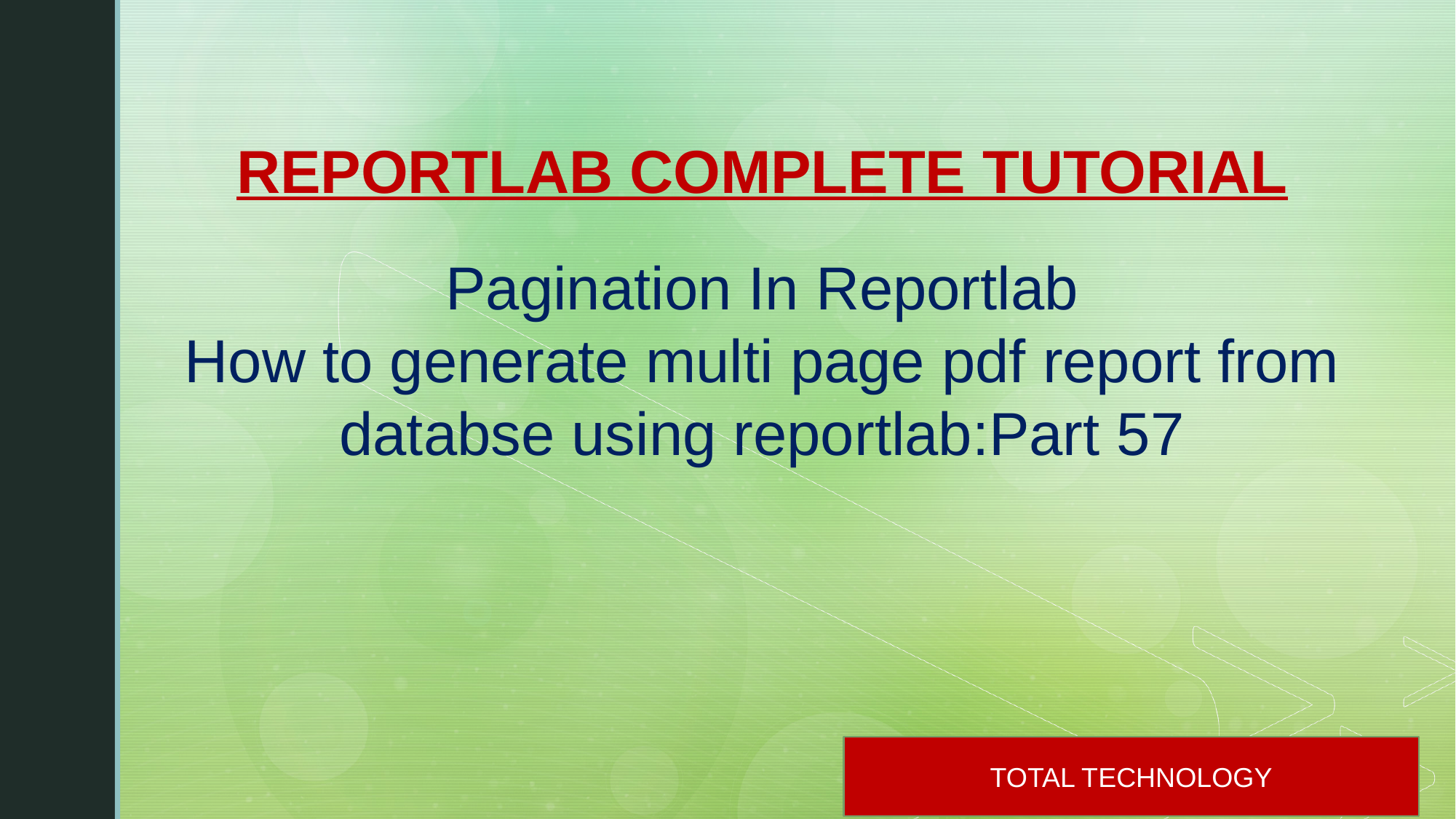

REPORTLAB COMPLETE TUTORIAL

Pagination In Reportlab
How to generate multi page pdf report from databse using reportlab:Part 57

TOTAL TECHNOLOGY
1